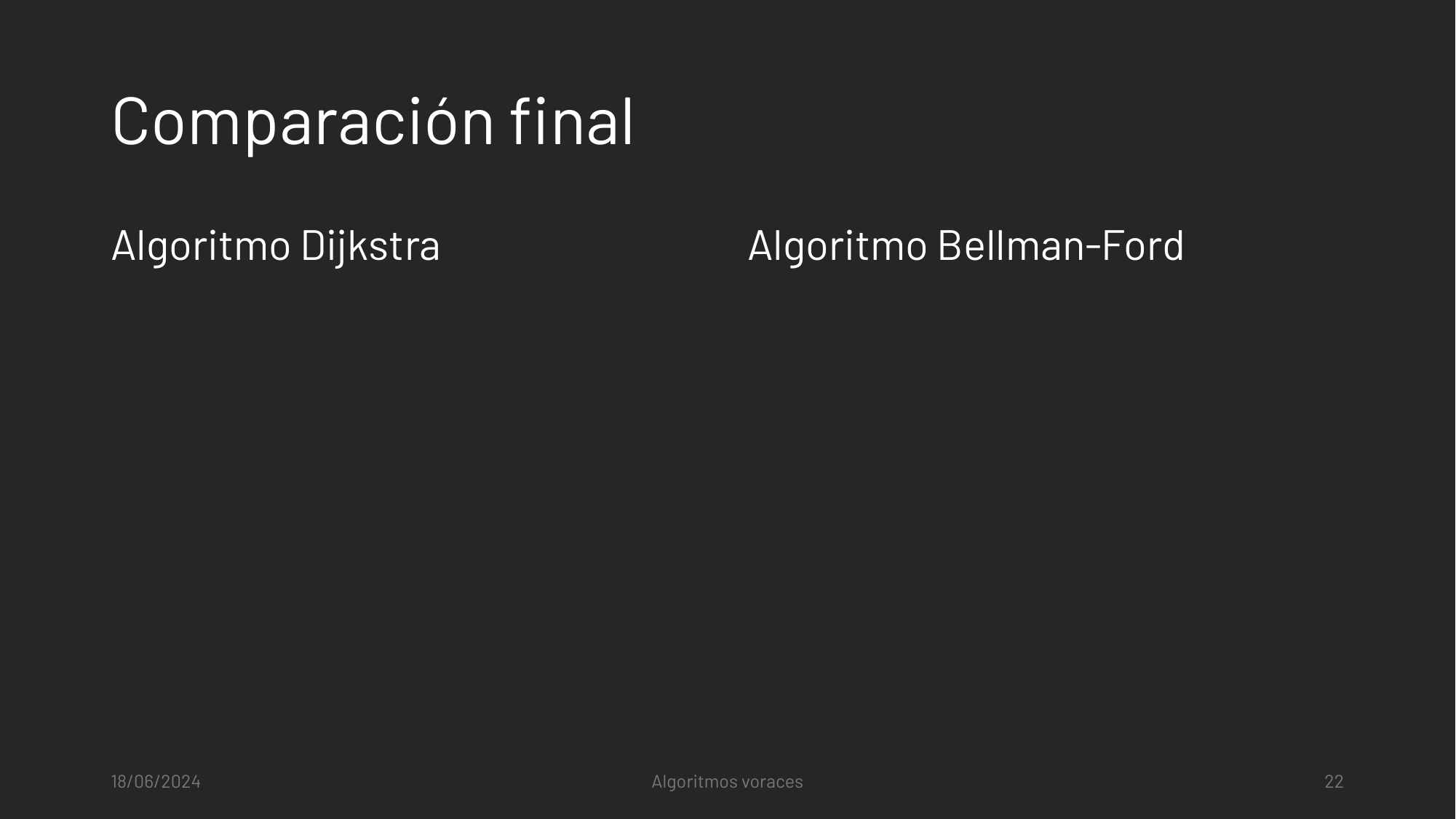

# Comparación final
Algoritmo Dijkstra
Algoritmo Bellman-Ford
18/06/2024
Algoritmos voraces
22